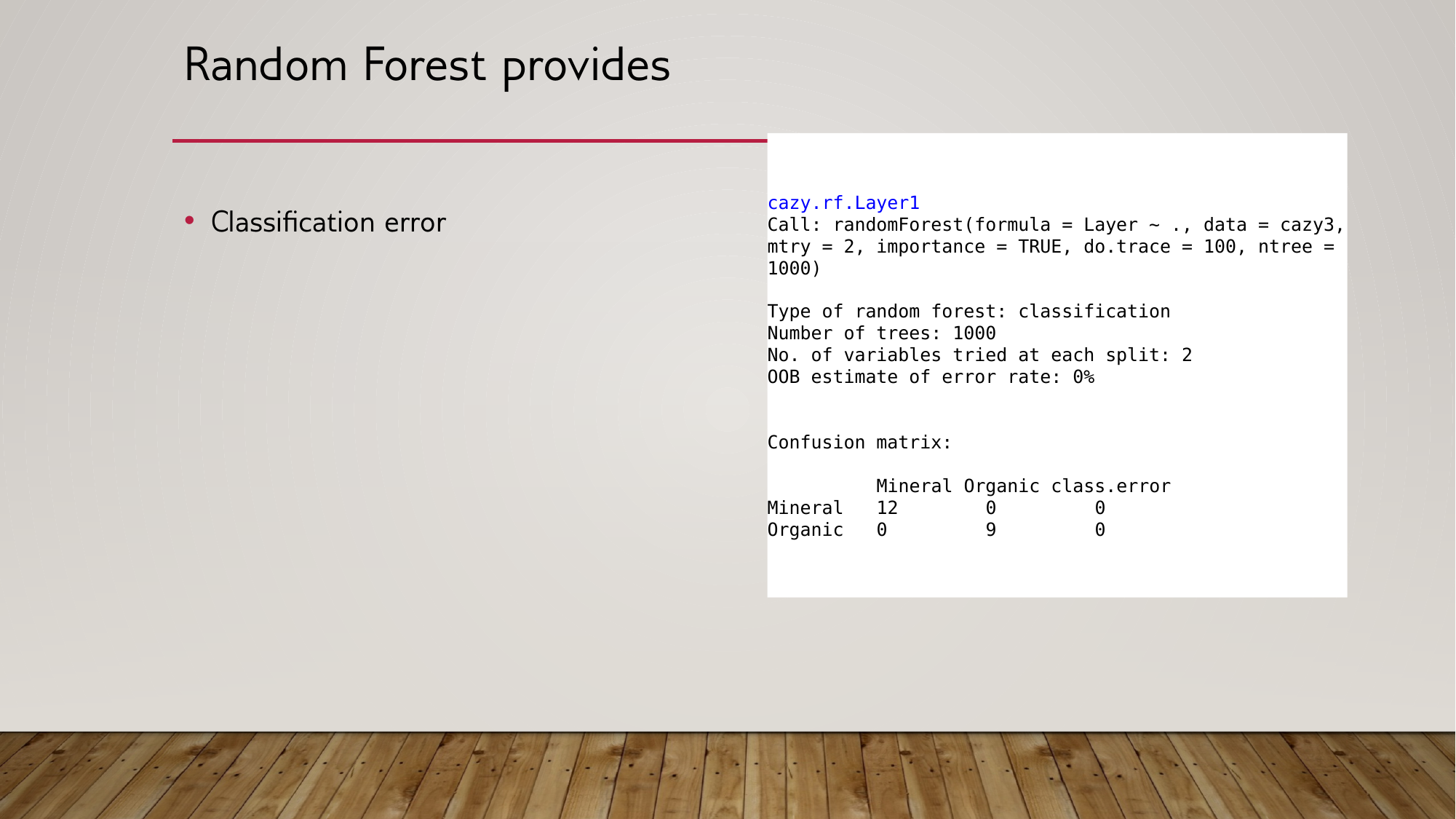

# Random Forest provides
Classification error

cazy.rf.Layer1
Call: randomForest(formula = Layer ~ ., data = cazy3, mtry = 2, importance = TRUE, do.trace = 100, ntree = 1000)

Type of random forest: classification
Number of trees: 1000
No. of variables tried at each split: 2
OOB estimate of error rate: 0%

Confusion matrix:

	Mineral Organic class.error
Mineral 	12 	0 	0
Organic 	0 	9	0